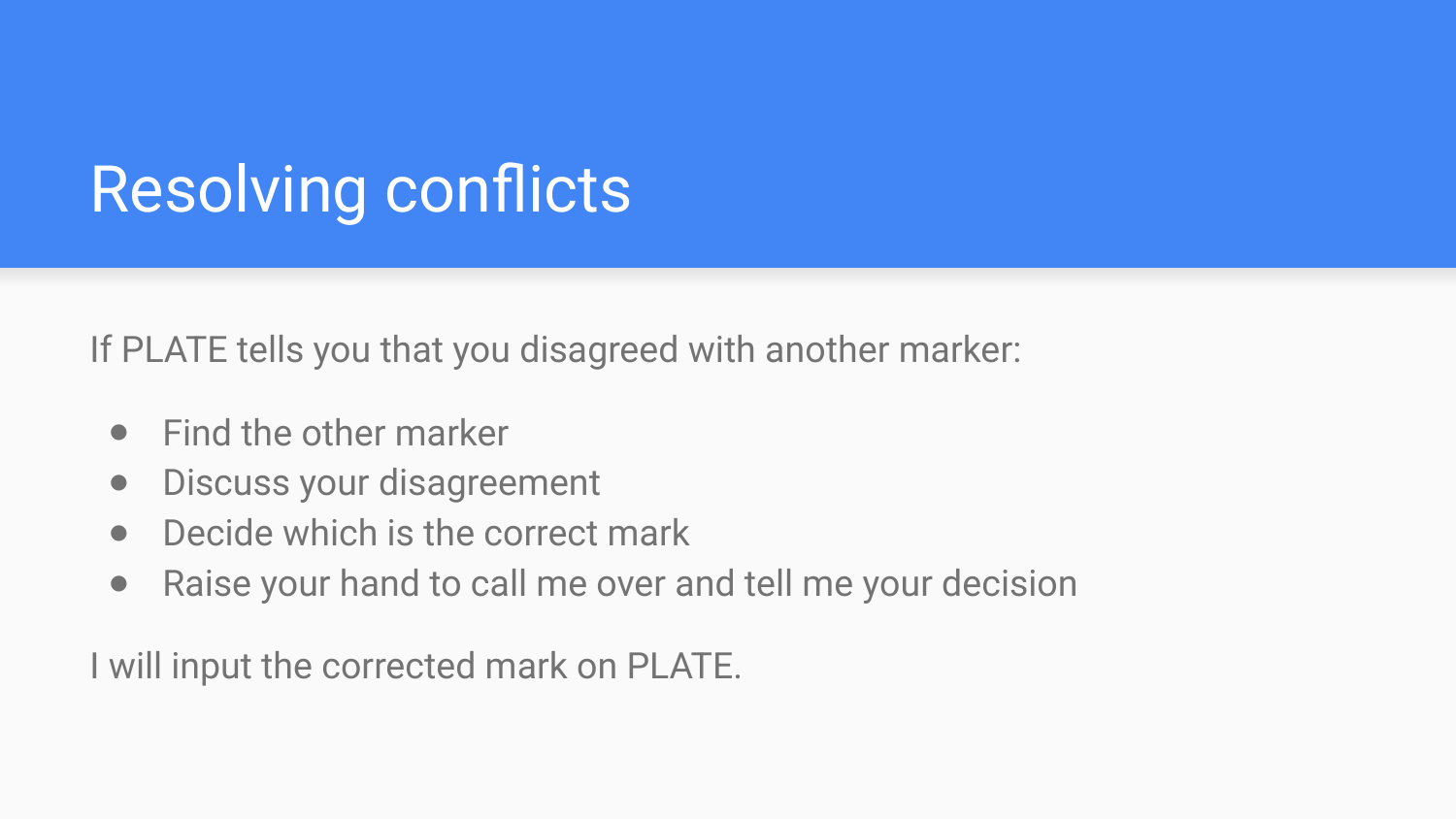

# Resolving conflicts
If PLATE tells you that you disagreed with another marker:
Find the other marker
Discuss your disagreement
Decide which is the correct mark
Raise your hand to call me over and tell me your decision
I will input the corrected mark on PLATE.